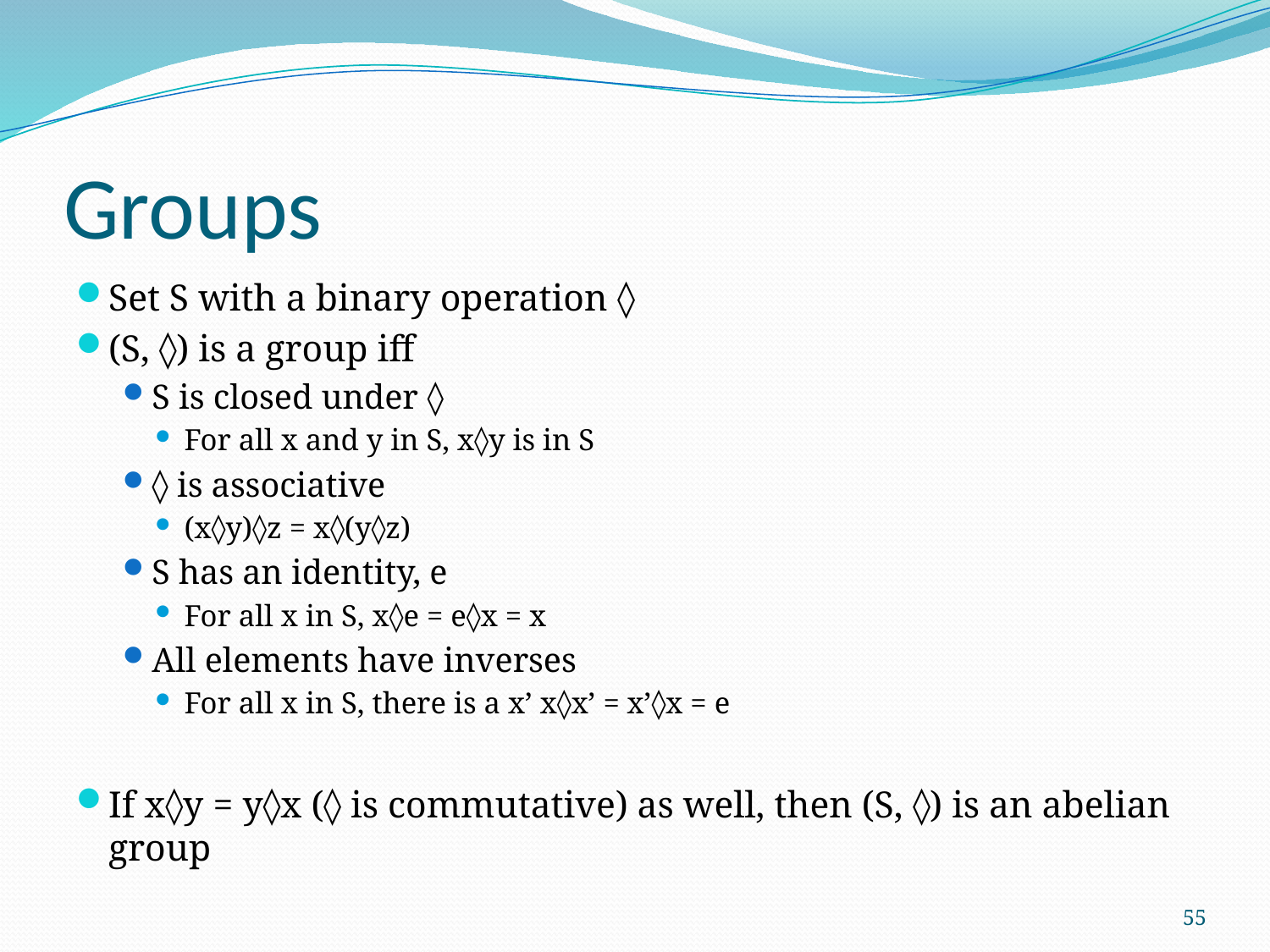

# Groups
Set S with a binary operation ◊
(S, ◊) is a group iff
S is closed under ◊
For all x and y in S, x◊y is in S
◊ is associative
(x◊y)◊z = x◊(y◊z)
S has an identity, e
For all x in S, x◊e = e◊x = x
All elements have inverses
For all x in S, there is a x’ x◊x’ = x’◊x = e

If x◊y = y◊x (◊ is commutative) as well, then (S, ◊) is an abelian group

55